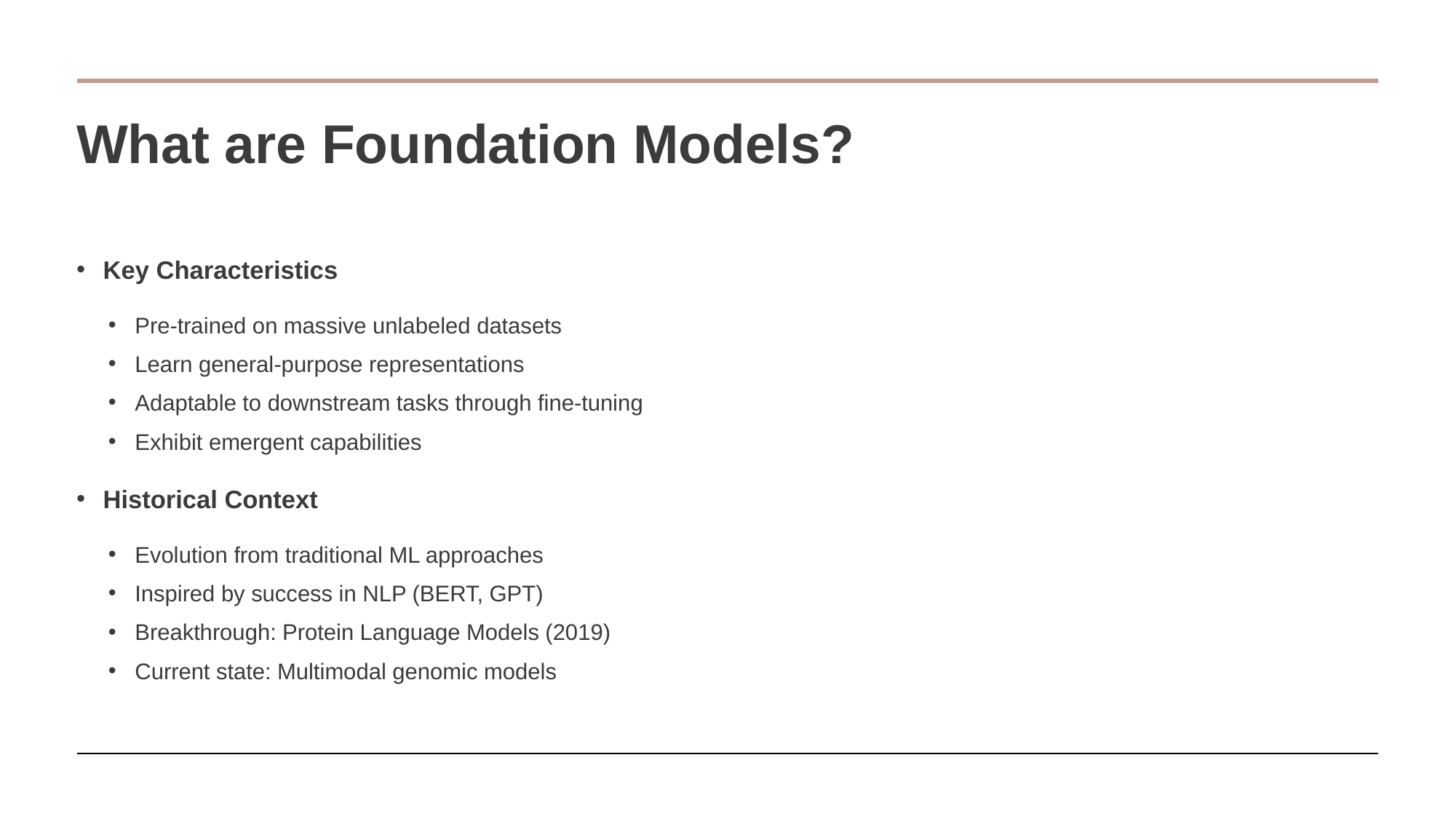

# What are Foundation Models?
Key Characteristics
Pre-trained on massive unlabeled datasets
Learn general-purpose representations
Adaptable to downstream tasks through fine-tuning
Exhibit emergent capabilities
Historical Context
Evolution from traditional ML approaches
Inspired by success in NLP (BERT, GPT)
Breakthrough: Protein Language Models (2019)
Current state: Multimodal genomic models